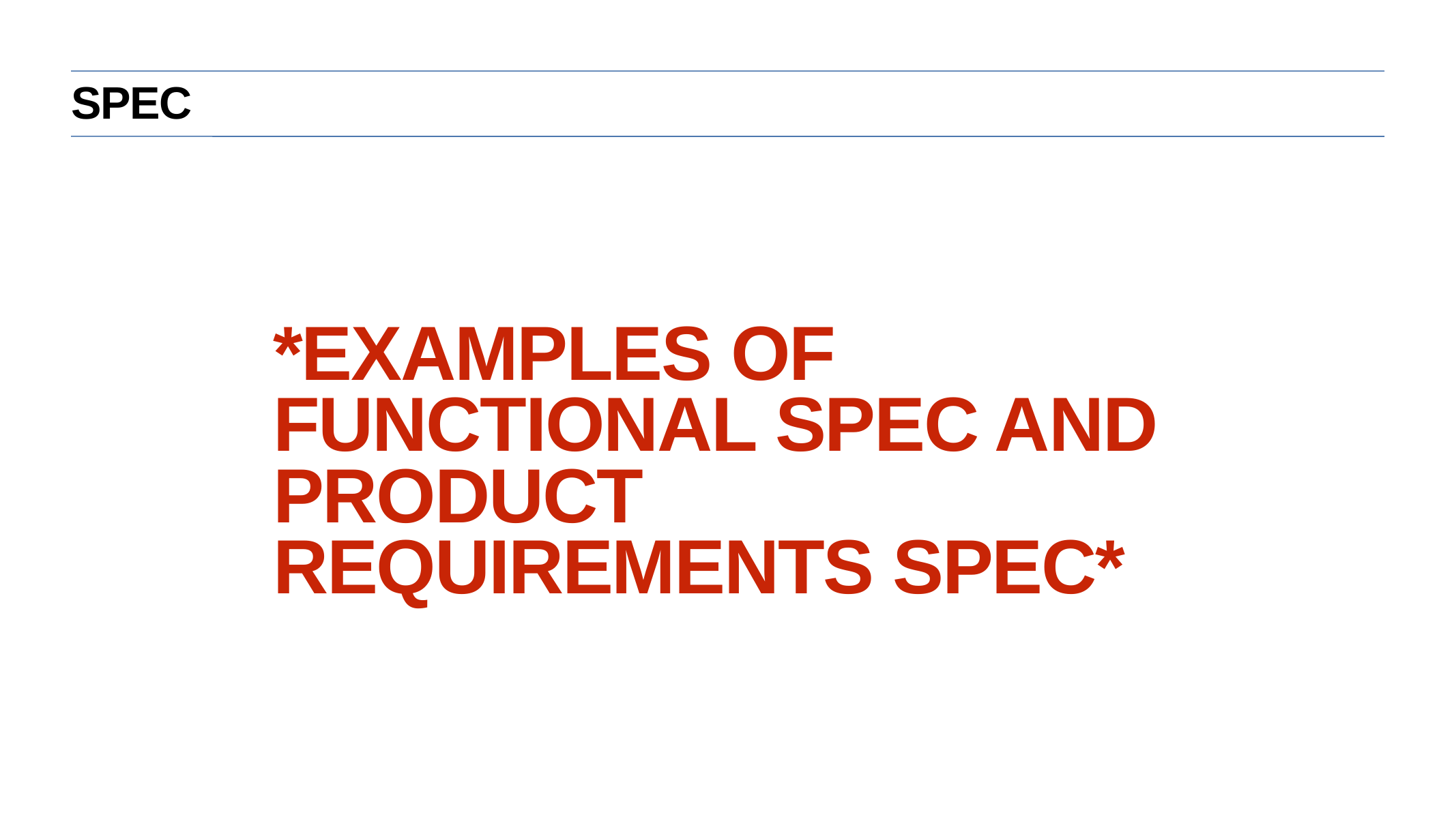

spec

# *Examples of Functional Spec and Product Requirements Spec*